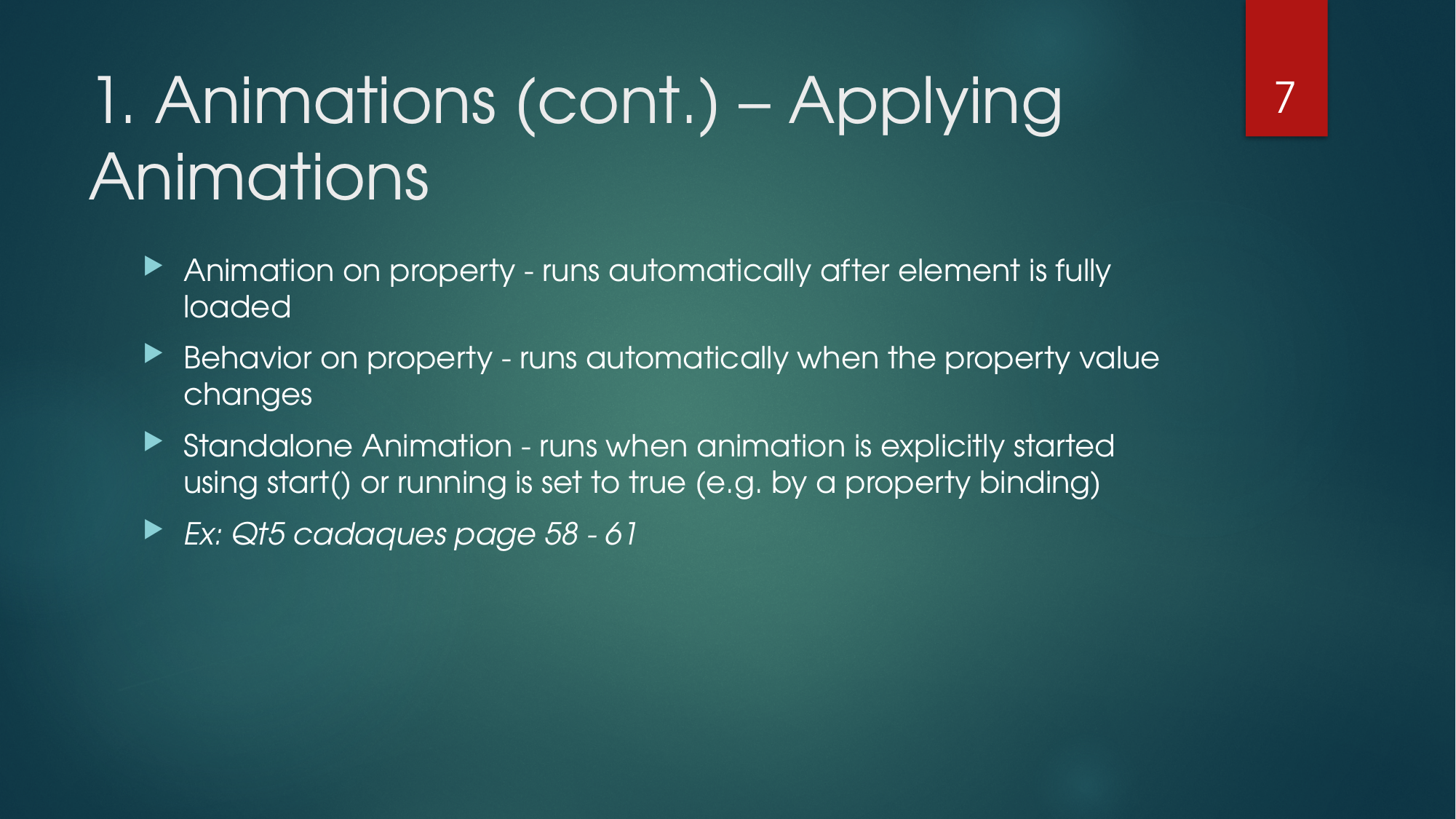

7
# 1. Animations (cont.) – Applying Animations
Animation on property - runs automatically after element is fully loaded
Behavior on property - runs automatically when the property value changes
Standalone Animation - runs when animation is explicitly started using start() or running is set to true (e.g. by a property binding)
Ex: Qt5 cadaques page 58 - 61